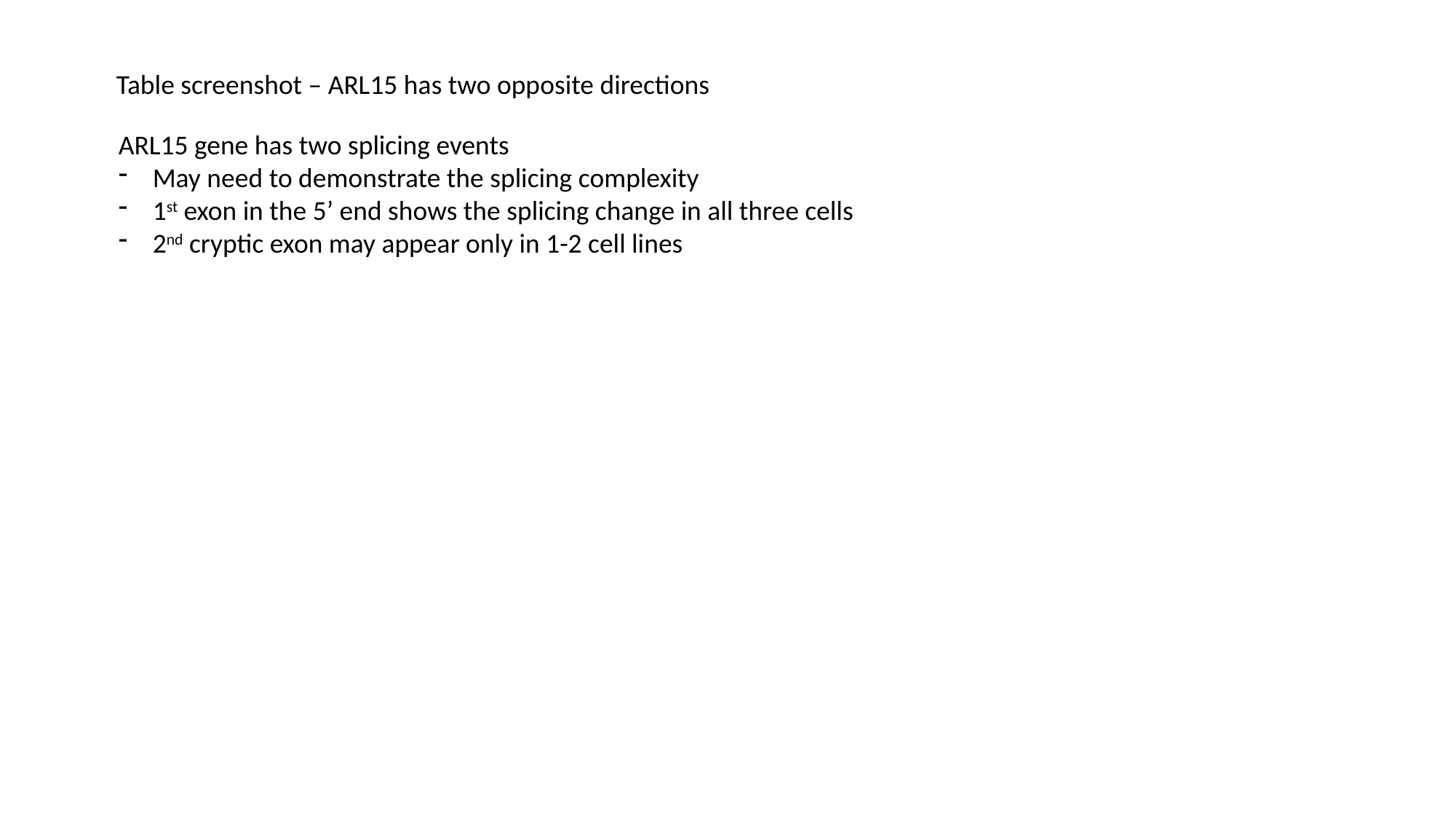

Table screenshot – ARL15 has two opposite directions
ARL15 gene has two splicing events
May need to demonstrate the splicing complexity
1st exon in the 5’ end shows the splicing change in all three cells
2nd cryptic exon may appear only in 1-2 cell lines